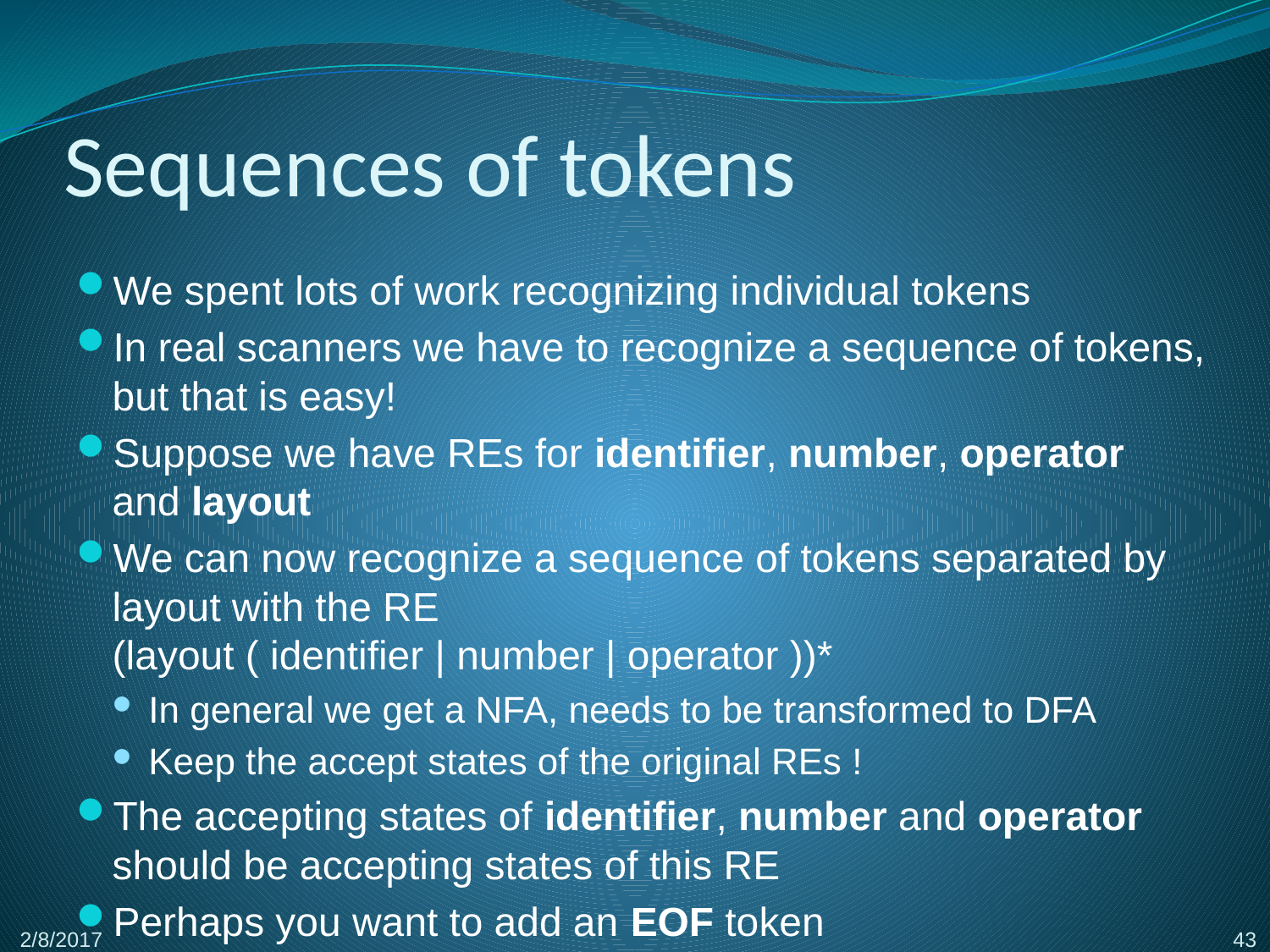

# Sequences of tokens
We spent lots of work recognizing individual tokens
In real scanners we have to recognize a sequence of tokens, but that is easy!
Suppose we have REs for identifier, number, operator
and layout
We can now recognize a sequence of tokens separated by layout with the RE
(layout ( identifier | number | operator ))*
In general we get a NFA, needs to be transformed to DFA
Keep the accept states of the original REs !
The accepting states of identifier, number and operator should be accepting states of this RE
Perhaps you want to add an EOF token
43
2/8/2017